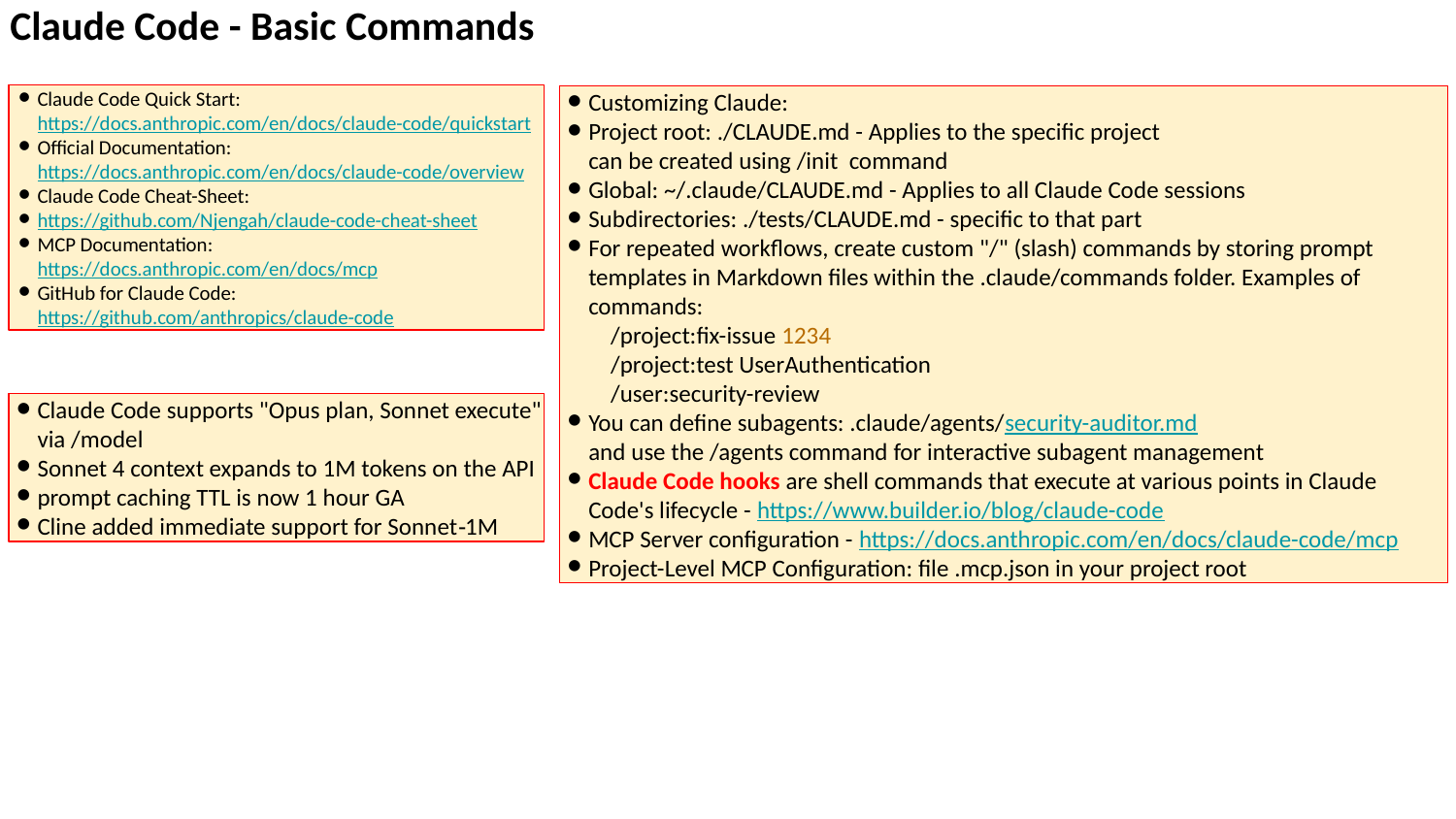

Claude Code - Basic Commands
Claude Code Quick Start:
https://docs.anthropic.com/en/docs/claude-code/quickstart
Official Documentation:
https://docs.anthropic.com/en/docs/claude-code/overview
Claude Code Cheat-Sheet:
https://github.com/Njengah/claude-code-cheat-sheet
MCP Documentation:
https://docs.anthropic.com/en/docs/mcp
GitHub for Claude Code:
https://github.com/anthropics/claude-code
Customizing Claude:
Project root: ./CLAUDE.md - Applies to the specific project
can be created using /init  command
Global: ~/.claude/CLAUDE.md - Applies to all Claude Code sessions
Subdirectories: ./tests/CLAUDE.md - specific to that part
For repeated workflows, create custom "/" (slash) commands by storing prompt templates in Markdown files within the .claude/commands folder. Examples of commands:
    /project:fix-issue 1234
    /project:test UserAuthentication
    /user:security-review
You can define subagents: .claude/agents/security-auditor.md
and use the /agents command for interactive subagent management
Claude Code hooks are shell commands that execute at various points in Claude Code's lifecycle - https://www.builder.io/blog/claude-code
MCP Server configuration - https://docs.anthropic.com/en/docs/claude-code/mcp
Project-Level MCP Configuration: file .mcp.json in your project root
Claude Code supports "Opus plan, Sonnet execute" via /model
Sonnet 4 context expands to 1M tokens on the API
prompt caching TTL is now 1 hour GA
Cline added immediate support for Sonnet‑1M